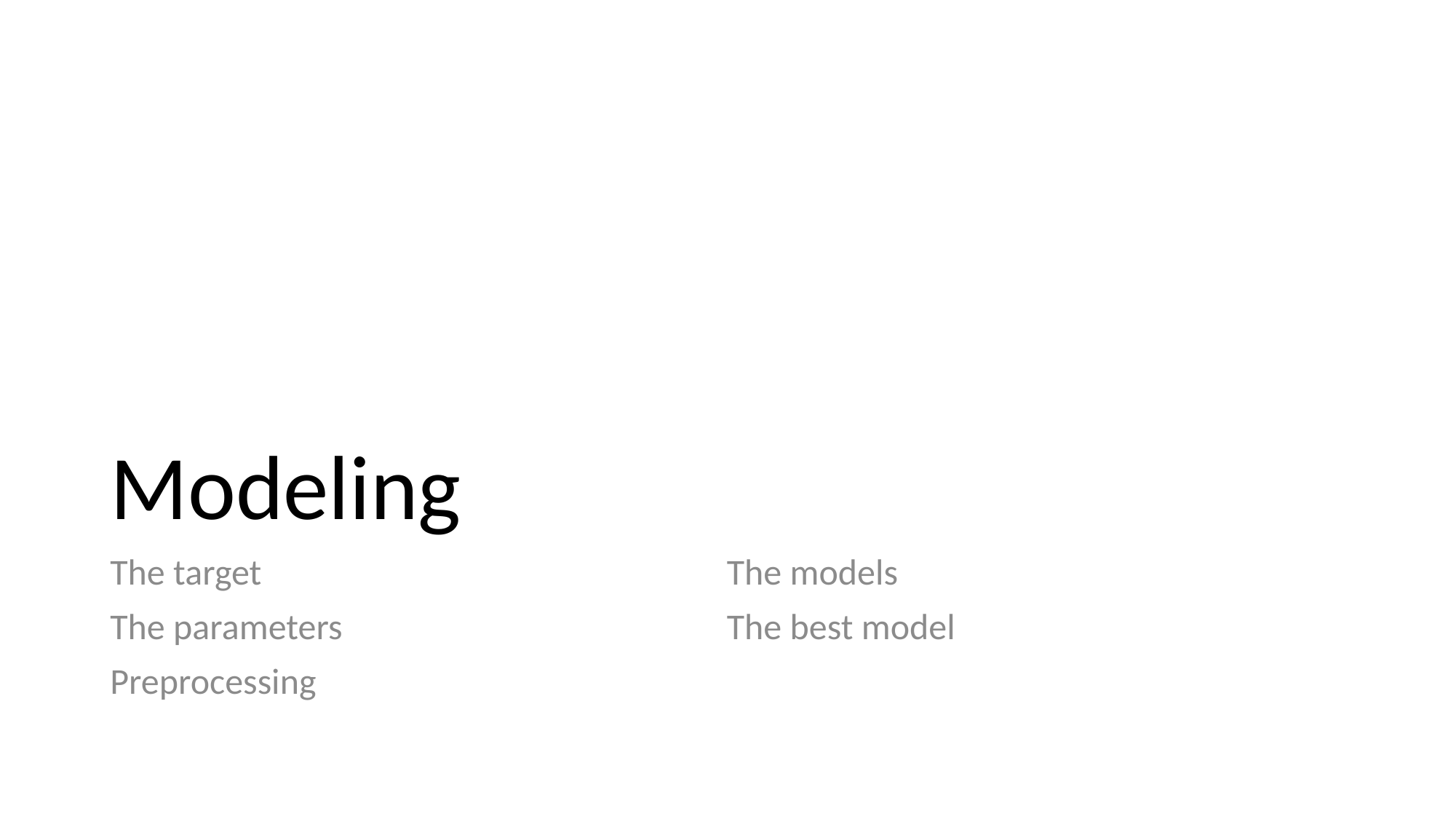

# Modeling
The target
The parameters
Preprocessing
The models
The best model